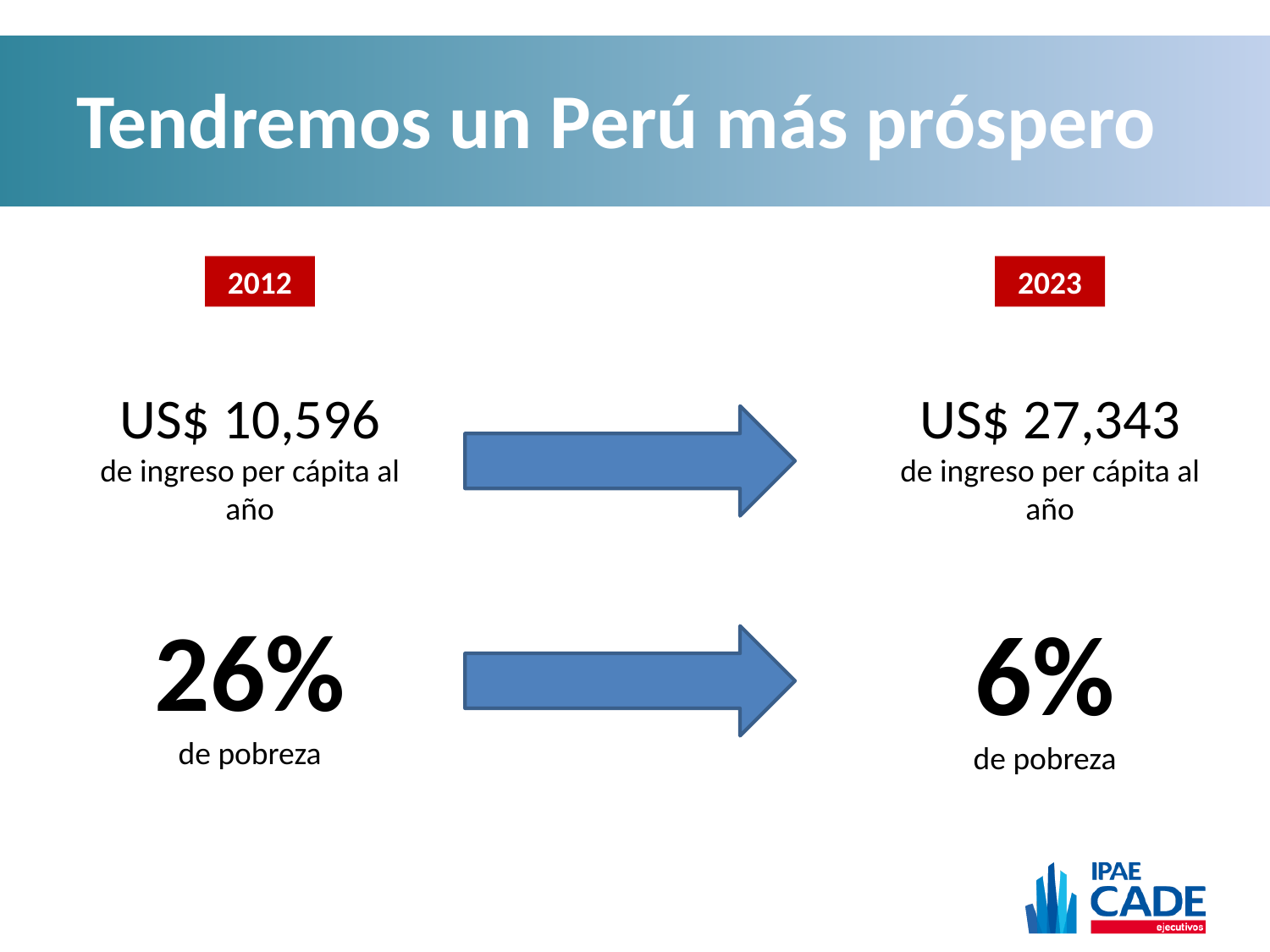

# Tendremos un Perú más próspero
2012
2023
US$ 10,596 de ingreso per cápita al año
US$ 27,343 de ingreso per cápita al año

26% de pobreza
6% de pobreza